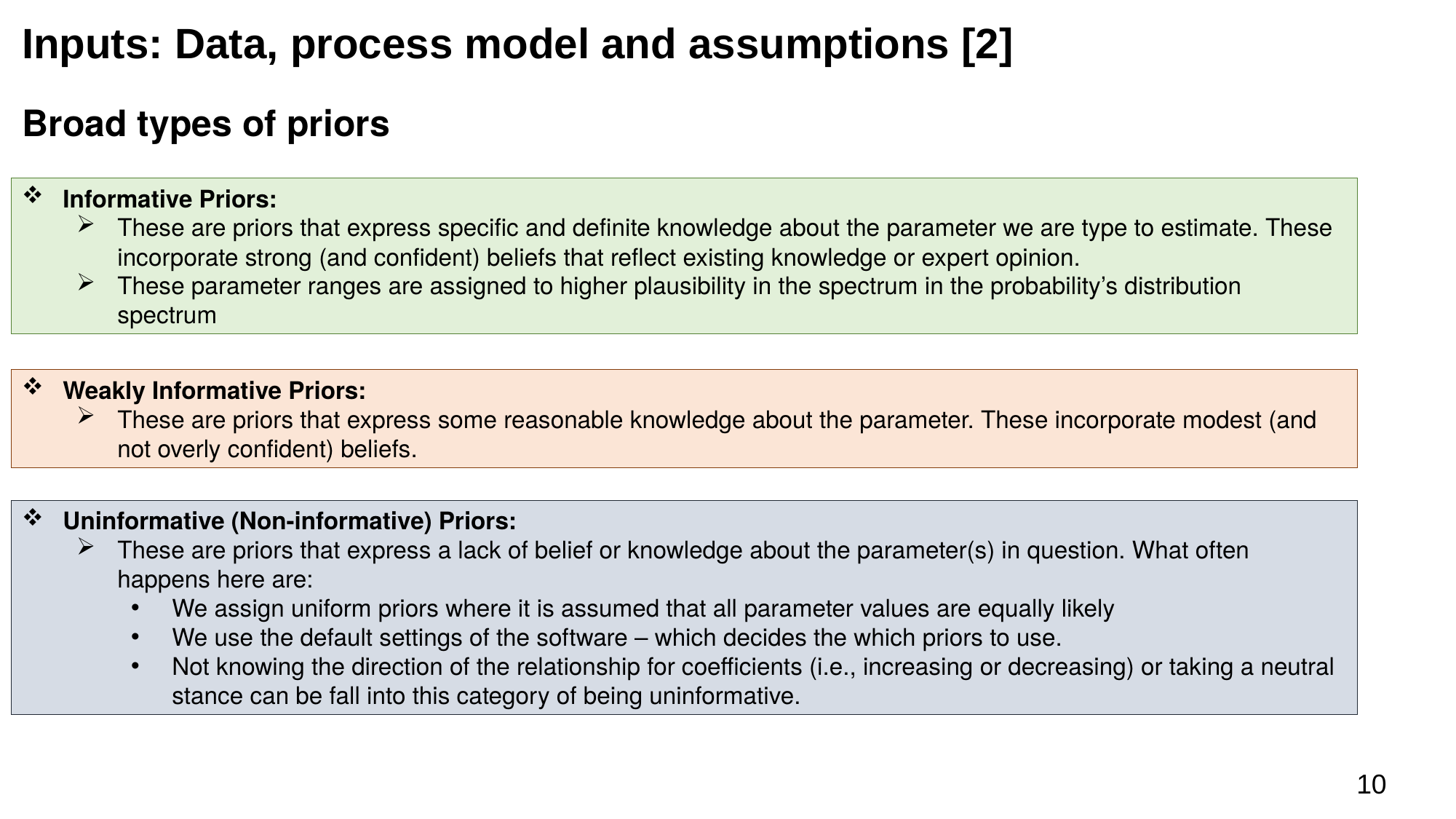

Inputs: Data, process model and assumptions [2]
Broad types of priors
Informative Priors:
These are priors that express specific and definite knowledge about the parameter we are type to estimate. These incorporate strong (and confident) beliefs that reflect existing knowledge or expert opinion.
These parameter ranges are assigned to higher plausibility in the spectrum in the probability’s distribution spectrum
Weakly Informative Priors:
These are priors that express some reasonable knowledge about the parameter. These incorporate modest (and not overly confident) beliefs.
Uninformative (Non-informative) Priors:
These are priors that express a lack of belief or knowledge about the parameter(s) in question. What often happens here are:
We assign uniform priors where it is assumed that all parameter values are equally likely
We use the default settings of the software – which decides the which priors to use.
Not knowing the direction of the relationship for coefficients (i.e., increasing or decreasing) or taking a neutral stance can be fall into this category of being uninformative.
10